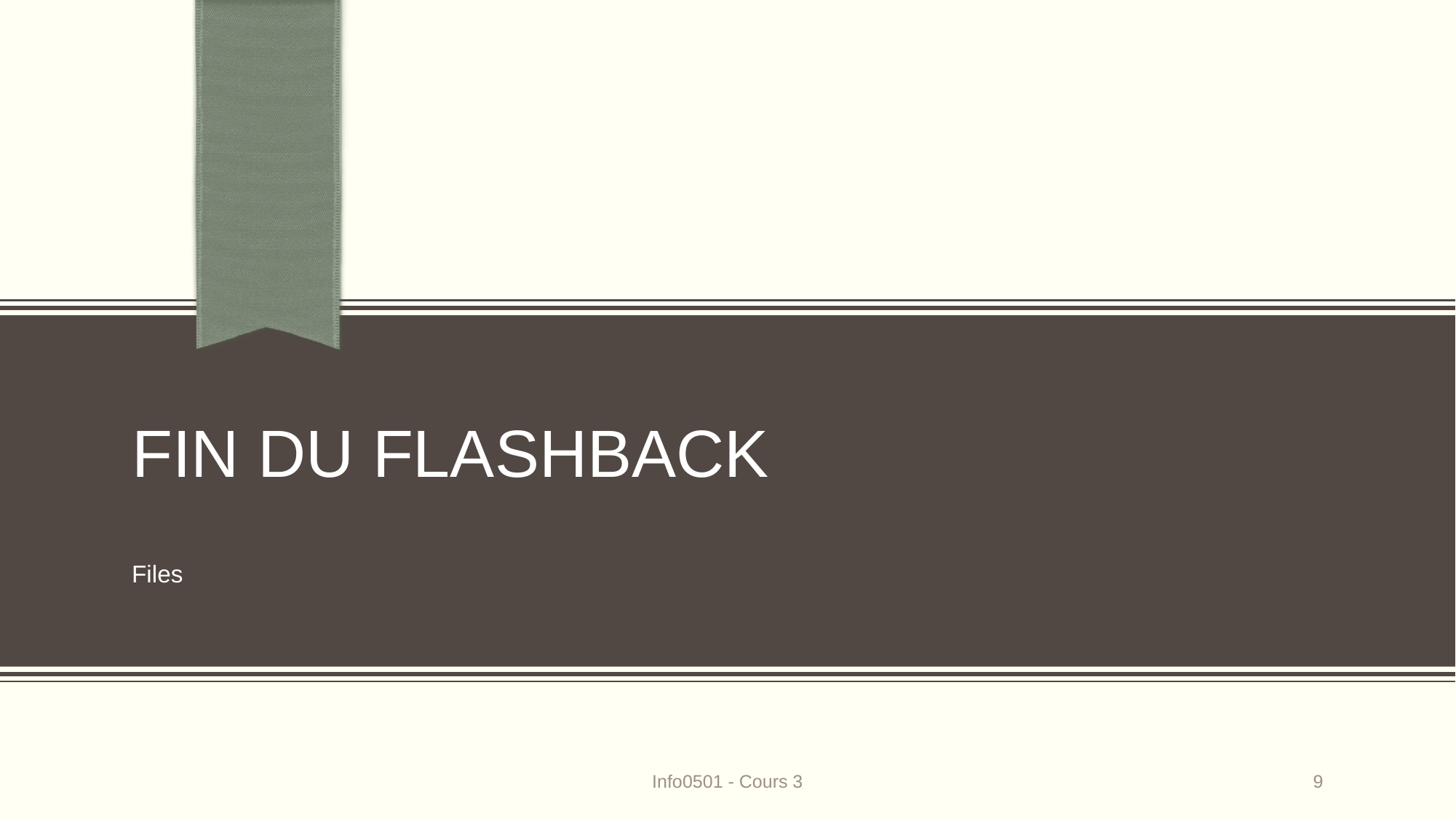

# FIN DU FLASHBACK
Files
Info0501 - Cours 3
9